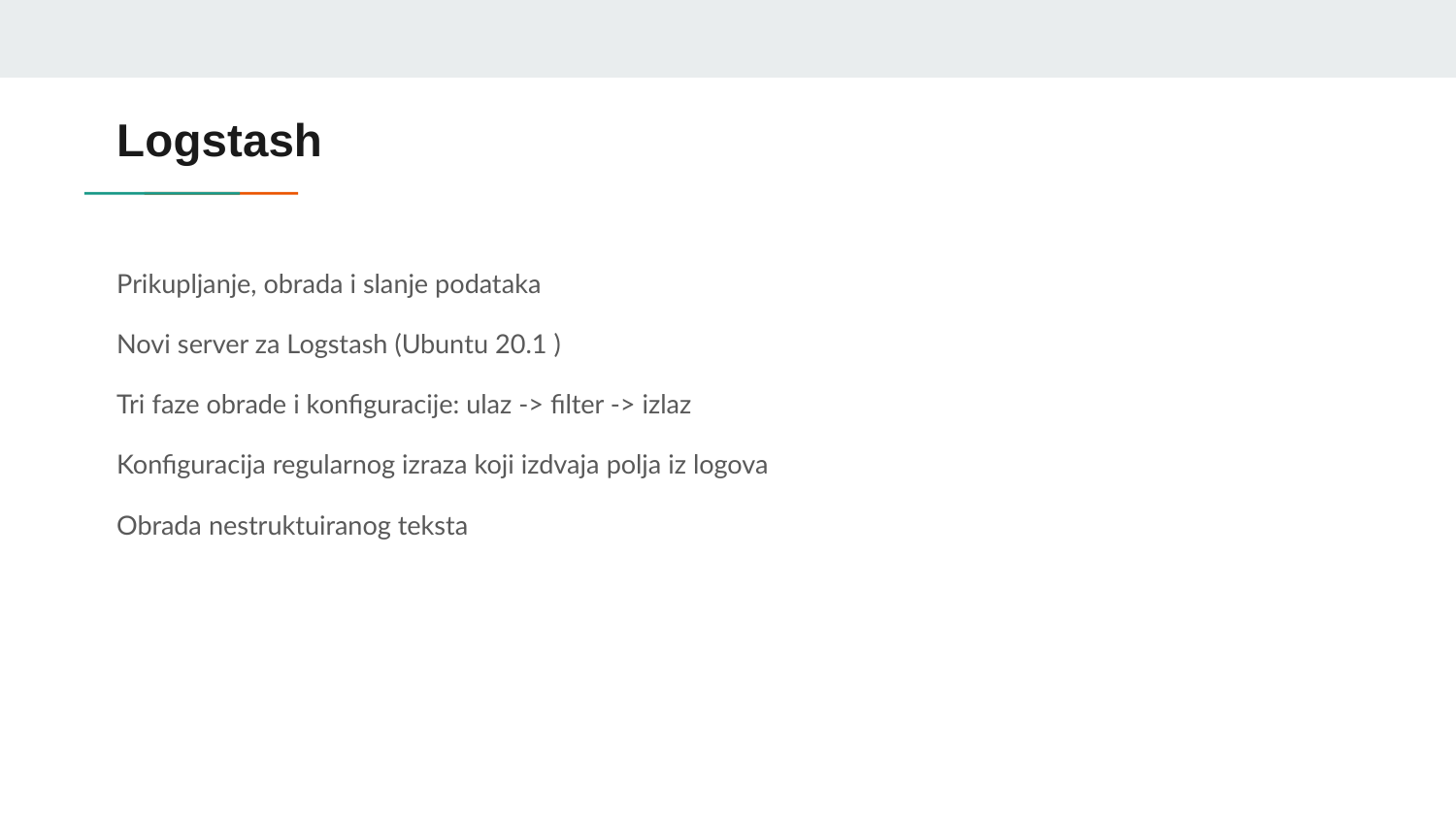

# Logstash
Prikupljanje, obrada i slanje podataka
Novi server za Logstash (Ubuntu 20.1 )
Tri faze obrade i konfiguracije: ulaz -> filter -> izlaz
Konfiguracija regularnog izraza koji izdvaja polja iz logova
Obrada nestruktuiranog teksta